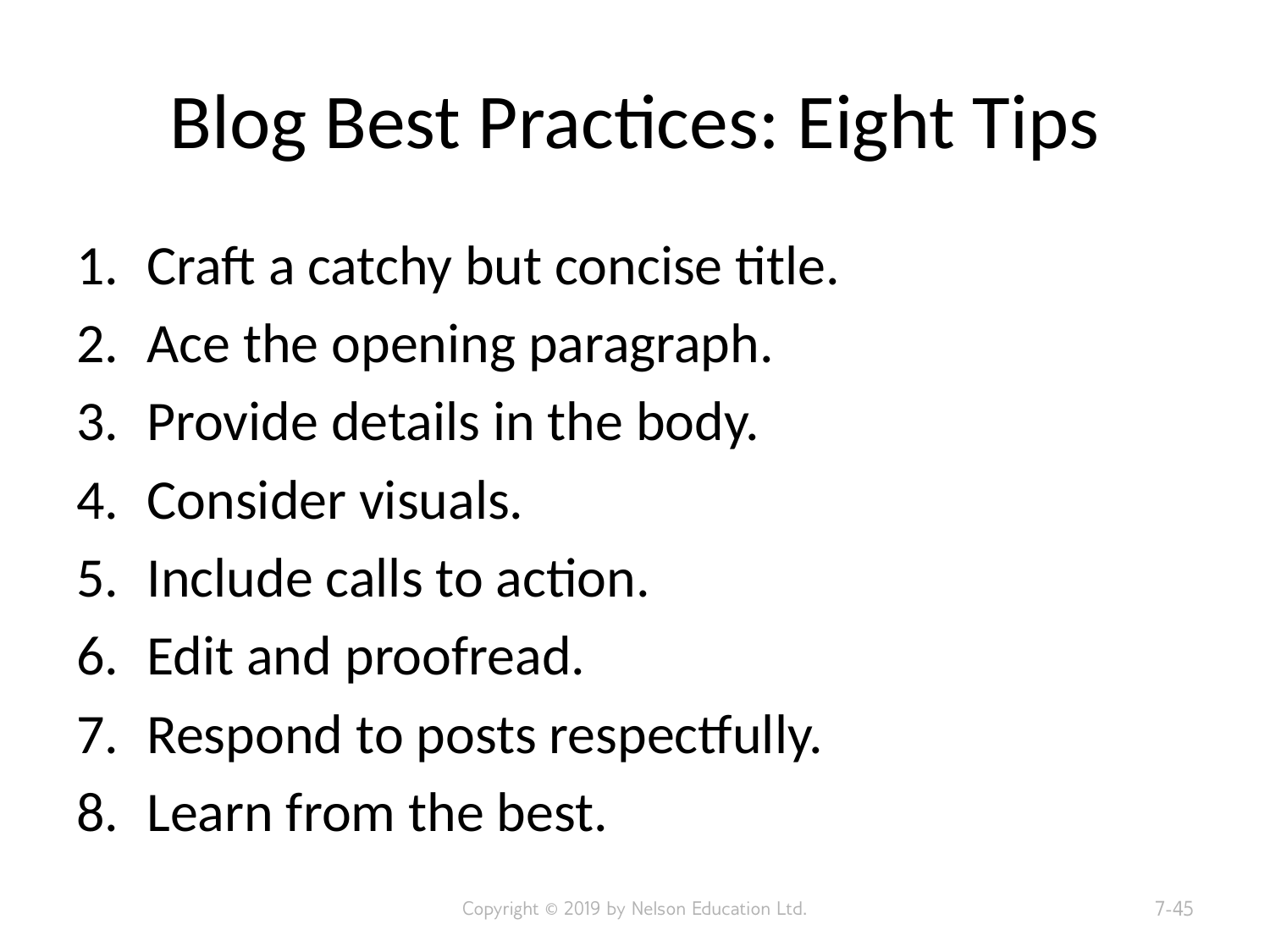

# Blog Best Practices: Eight Tips
Craft a catchy but concise title.
Ace the opening paragraph.
Provide details in the body.
Consider visuals.
Include calls to action.
Edit and proofread.
Respond to posts respectfully.
Learn from the best.
Copyright © 2019 by Nelson Education Ltd.
7-45